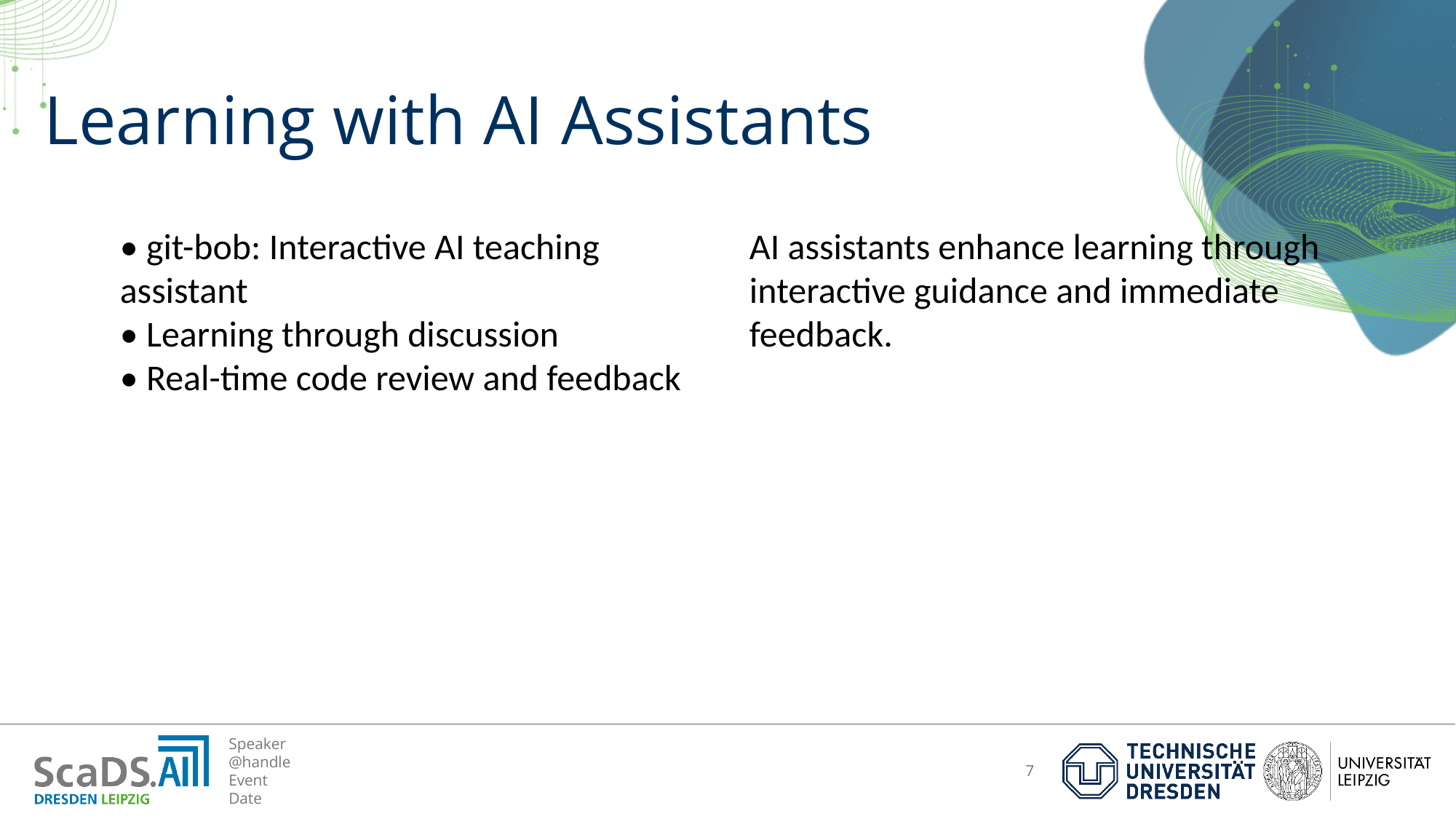

# Learning with AI Assistants
• git-bob: Interactive AI teaching assistant
• Learning through discussion
• Real-time code review and feedback
AI assistants enhance learning through interactive guidance and immediate feedback.